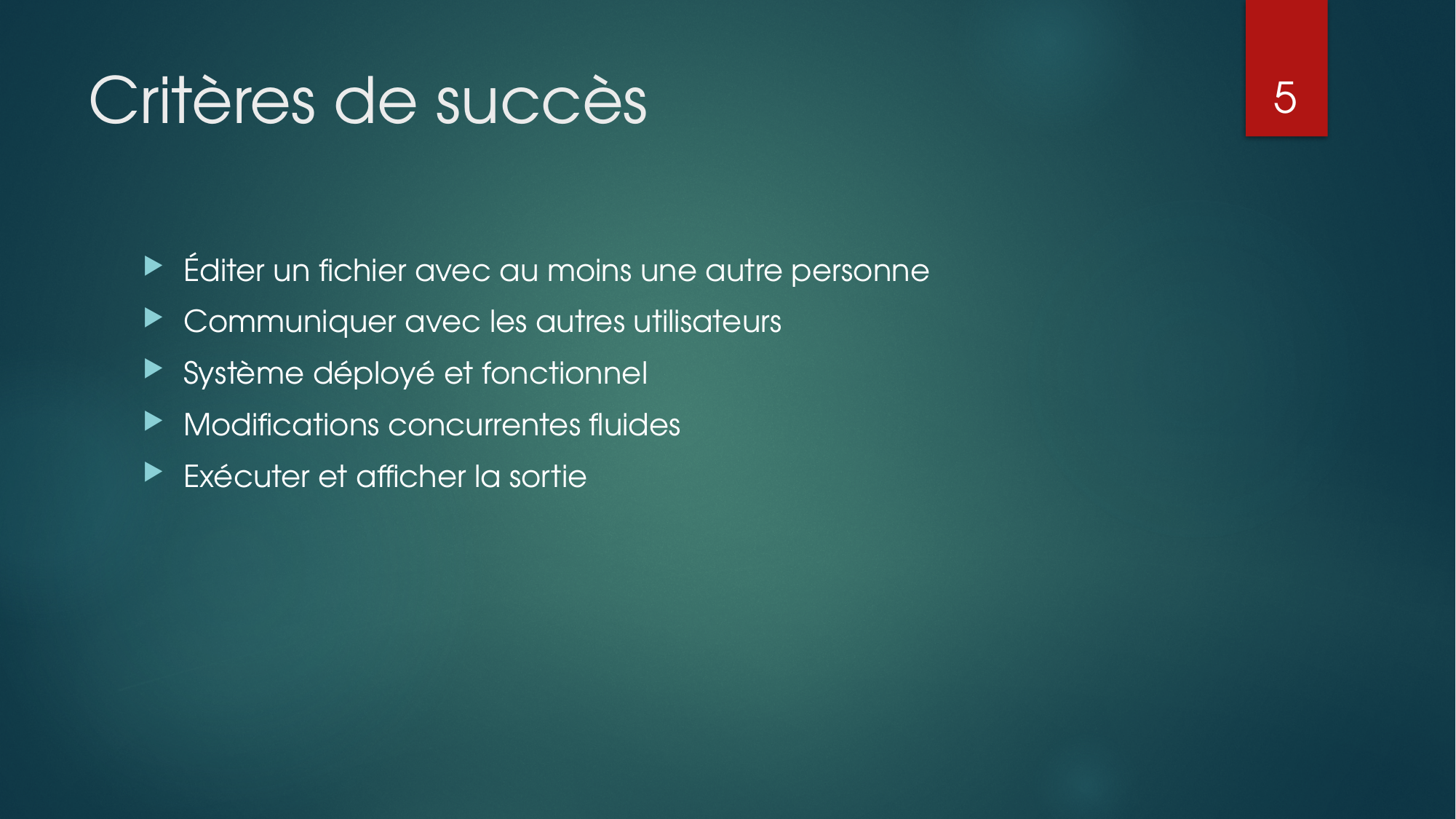

5
# Critères de succès
Éditer un fichier avec au moins une autre personne
Communiquer avec les autres utilisateurs
Système déployé et fonctionnel
Modifications concurrentes fluides
Exécuter et afficher la sortie